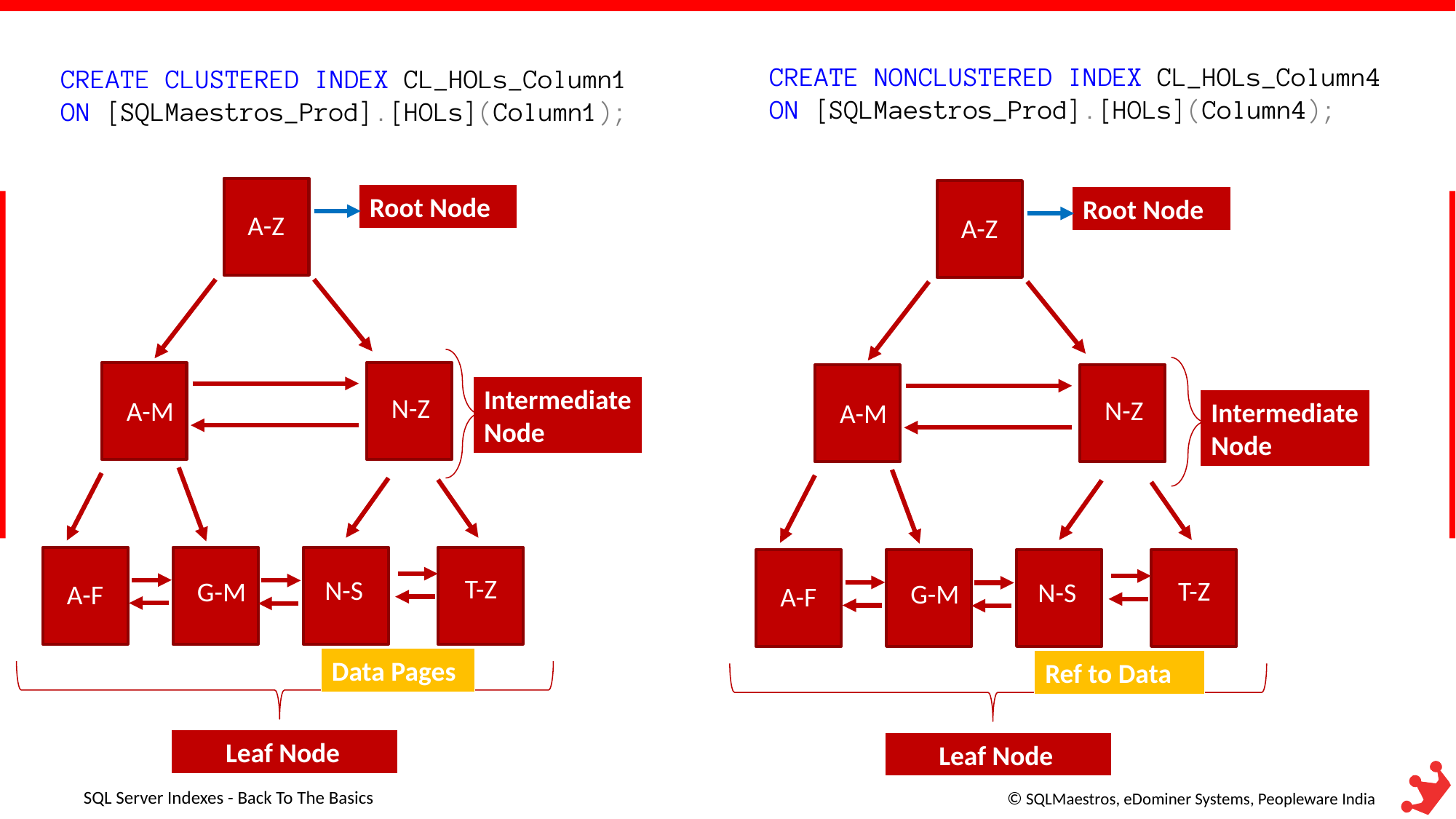

#
CREATE NONCLUSTERED INDEX CL_HOLs_Column4
ON [SQLMaestros_Prod].[HOLs](Column4);
CREATE CLUSTERED INDEX CL_HOLs_Column1
ON [SQLMaestros_Prod].[HOLs](Column1);

Root Node
Root Node
A-Z
A-Z

Intermediate Node
N-Z
N-Z
A-M
Intermediate Node
A-M

T-Z
N-S
T-Z
G-M
N-S
G-M
A-F
A-F
Data Pages
Ref to Data
       Leaf Node
       Leaf Node